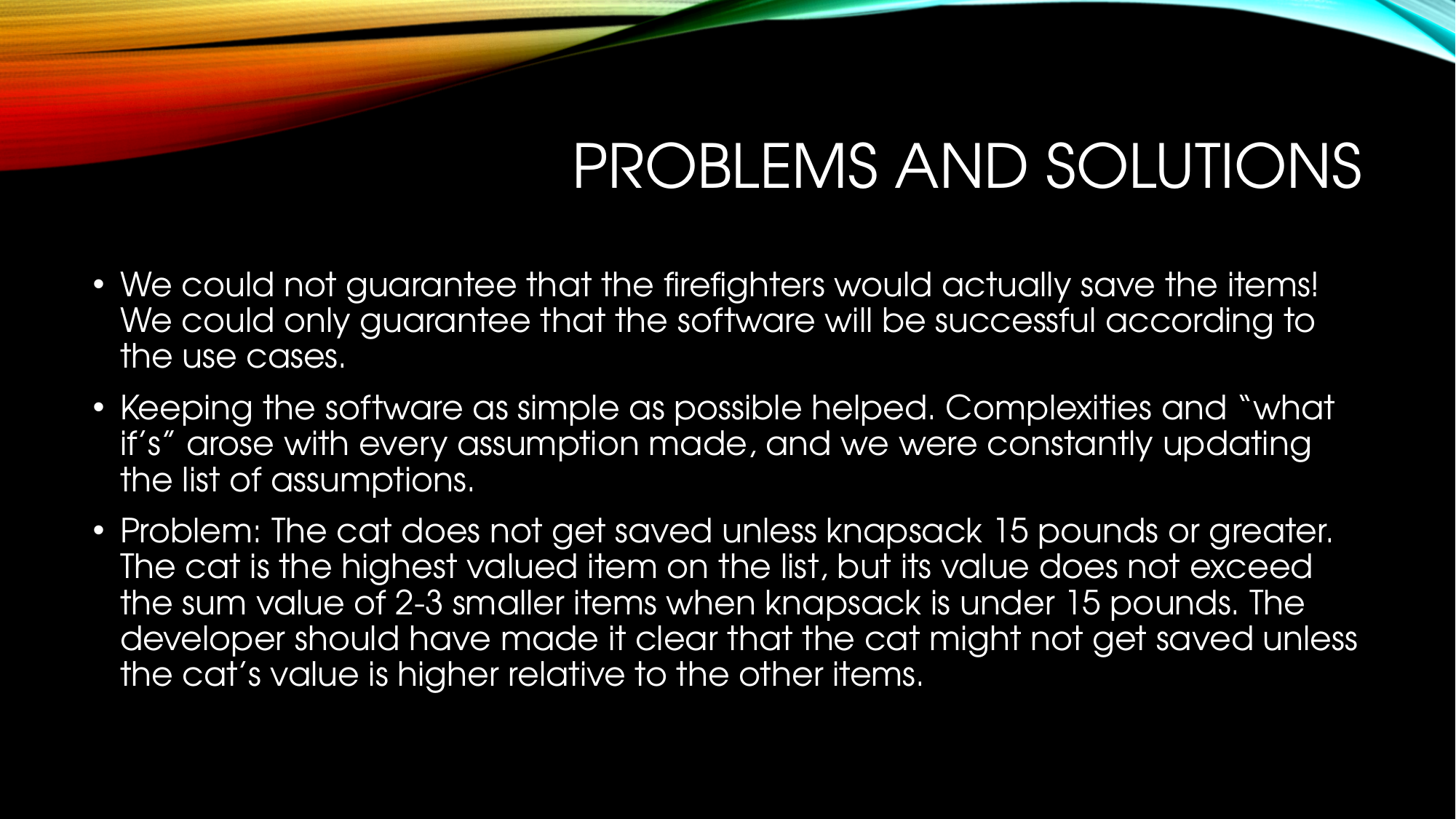

# Problems and solutions
We could not guarantee that the firefighters would actually save the items! We could only guarantee that the software will be successful according to the use cases.
Keeping the software as simple as possible helped. Complexities and “what if’s” arose with every assumption made, and we were constantly updating the list of assumptions.
Problem: The cat does not get saved unless knapsack 15 pounds or greater. The cat is the highest valued item on the list, but its value does not exceed the sum value of 2-3 smaller items when knapsack is under 15 pounds. The developer should have made it clear that the cat might not get saved unless the cat’s value is higher relative to the other items.